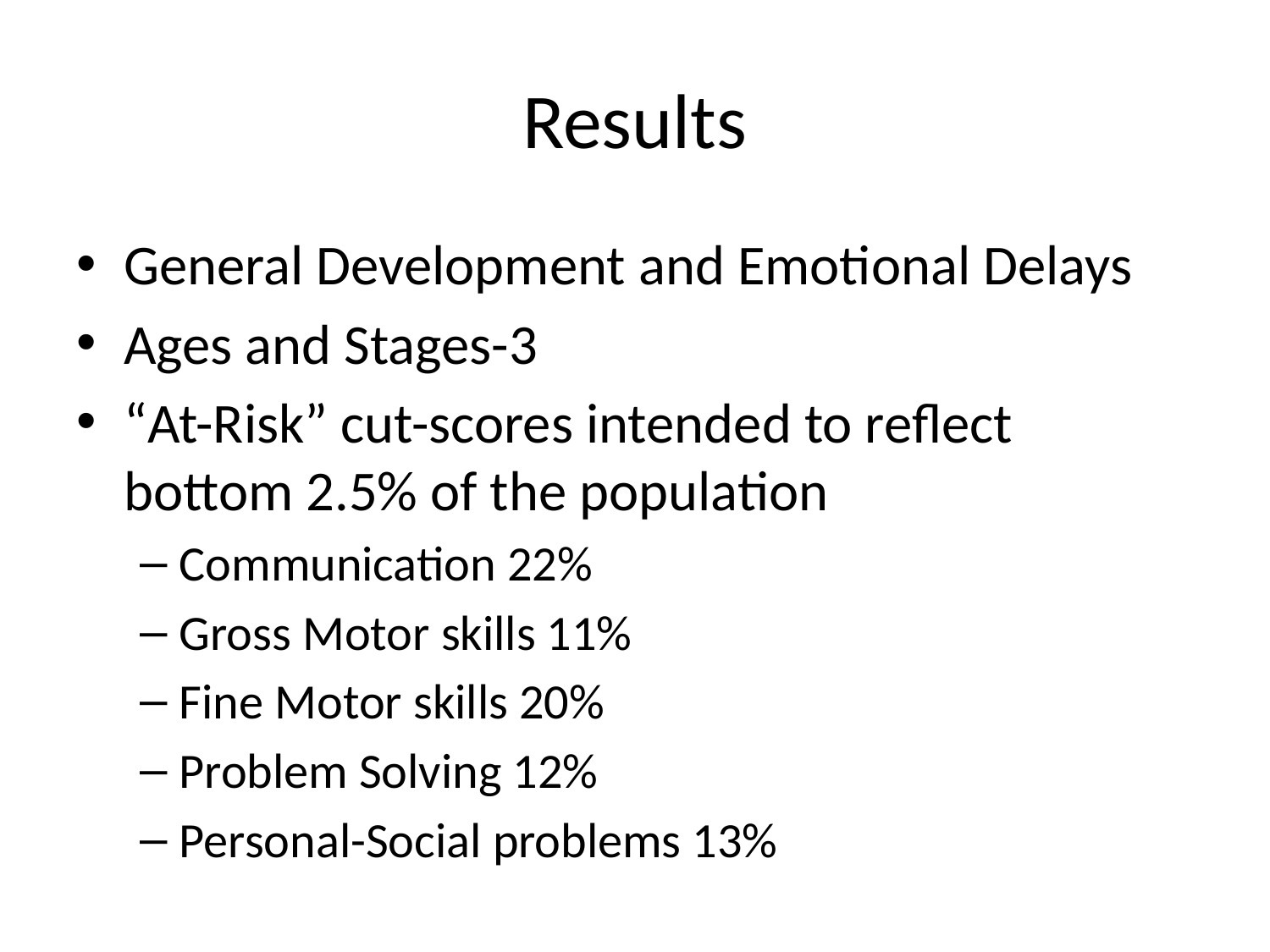

# Results
General Development and Emotional Delays
Ages and Stages-3
“At-Risk” cut-scores intended to reflect bottom 2.5% of the population
Communication 22%
Gross Motor skills 11%
Fine Motor skills 20%
Problem Solving 12%
Personal-Social problems 13%